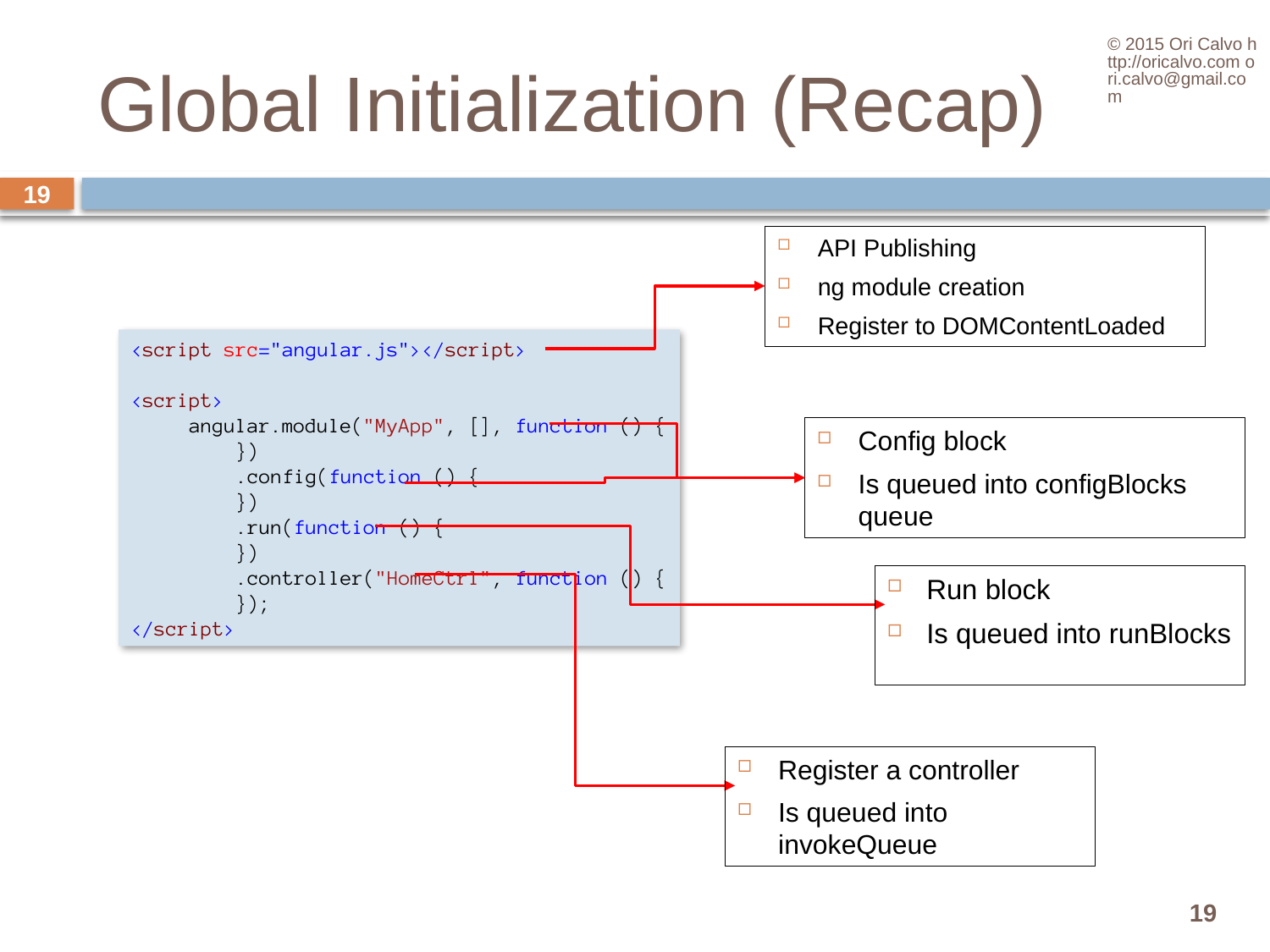

© 2015 Ori Calvo http://oricalvo.com ori.calvo@gmail.com
# Global Initialization (Recap)
19
API Publishing
ng module creation
Register to DOMContentLoaded
<script src="angular.js"></script>

<script>
     angular.module("MyApp", [], function () {
         })
         .config(function () {
         })
         .run(function () {
         })
         .controller("HomeCtrl", function () {
         });
</script>
Config block
Is queued into configBlocks queue
Run block
Is queued into runBlocks
Register a controller
Is queued into invokeQueue